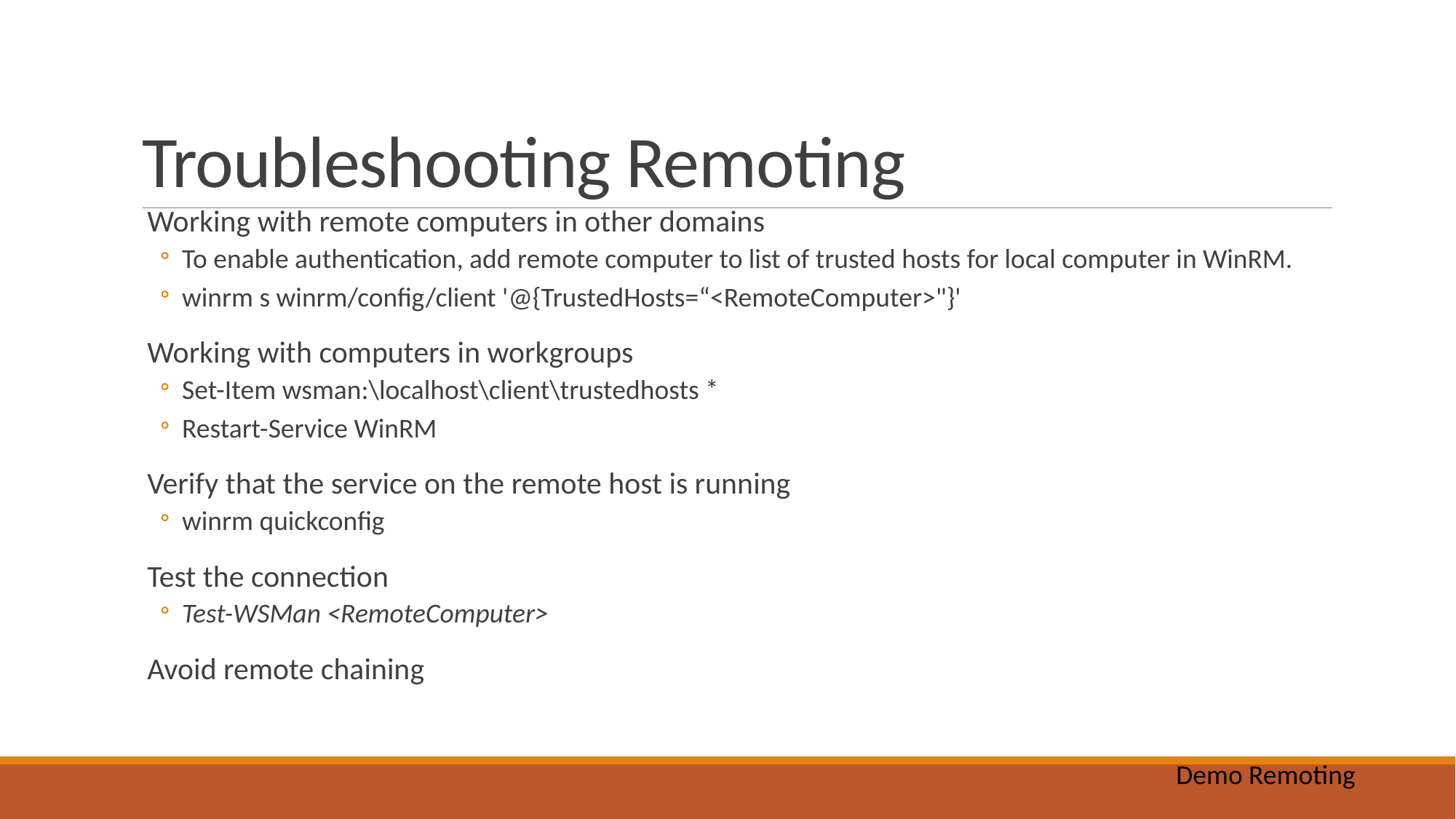

# Troubleshooting Remoting
Working with remote computers in other domains
To enable authentication, add remote computer to list of trusted hosts for local computer in WinRM.
winrm s winrm/config/client '@{TrustedHosts=“<RemoteComputer>"}'
Working with computers in workgroups
Set-Item wsman:\localhost\client\trustedhosts *
Restart-Service WinRM
Verify that the service on the remote host is running
winrm quickconfig
Test the connection
Test-WSMan <RemoteComputer>
Avoid remote chaining

Demo Remoting